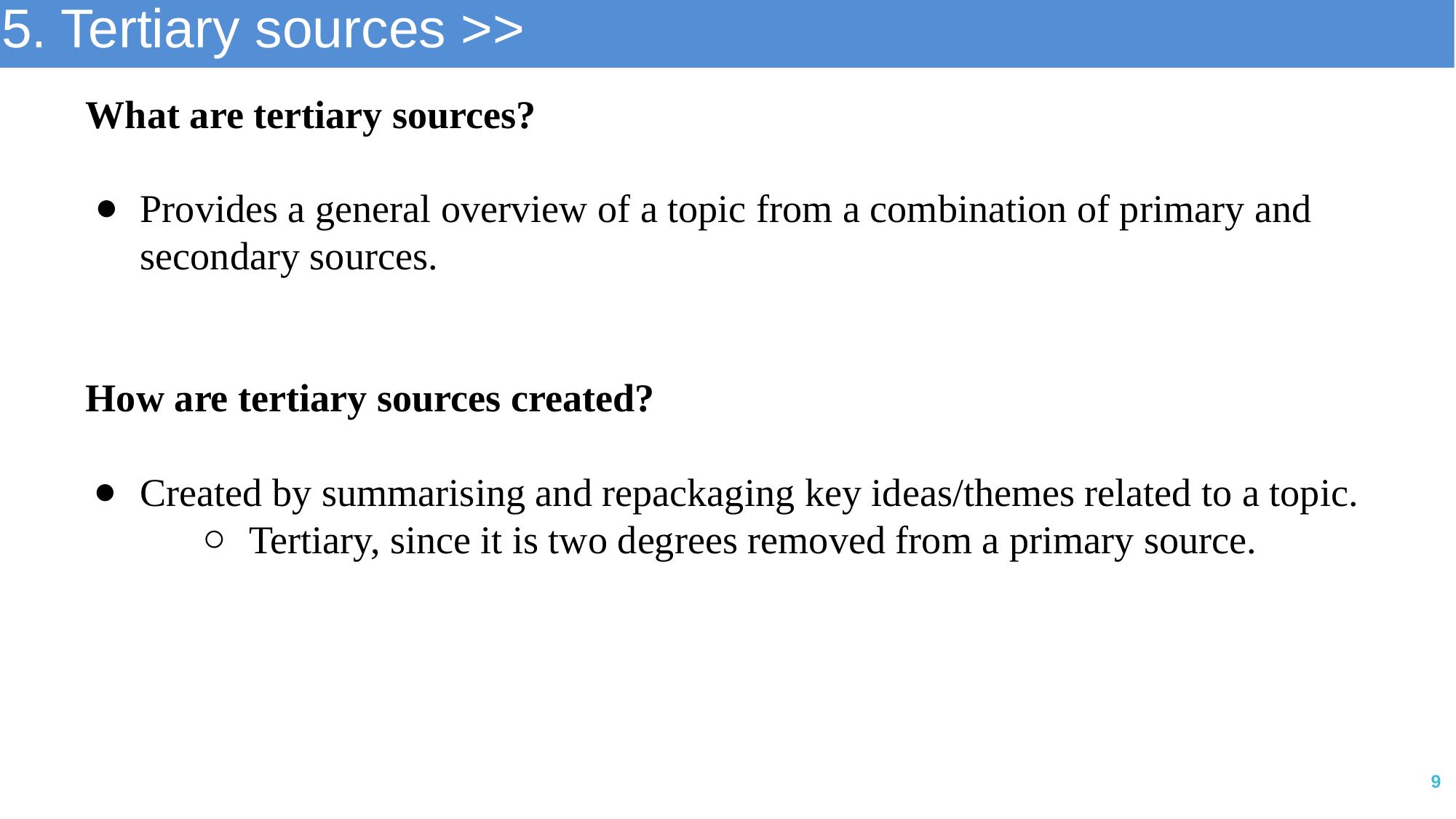

5. Tertiary sources >>
What are tertiary sources?

Provides a general overview of a topic from a combination of primary and secondary sources.

How are tertiary sources created?

Created by summarising and repackaging key ideas/themes related to a topic.
Tertiary, since it is two degrees removed from a primary source.

9